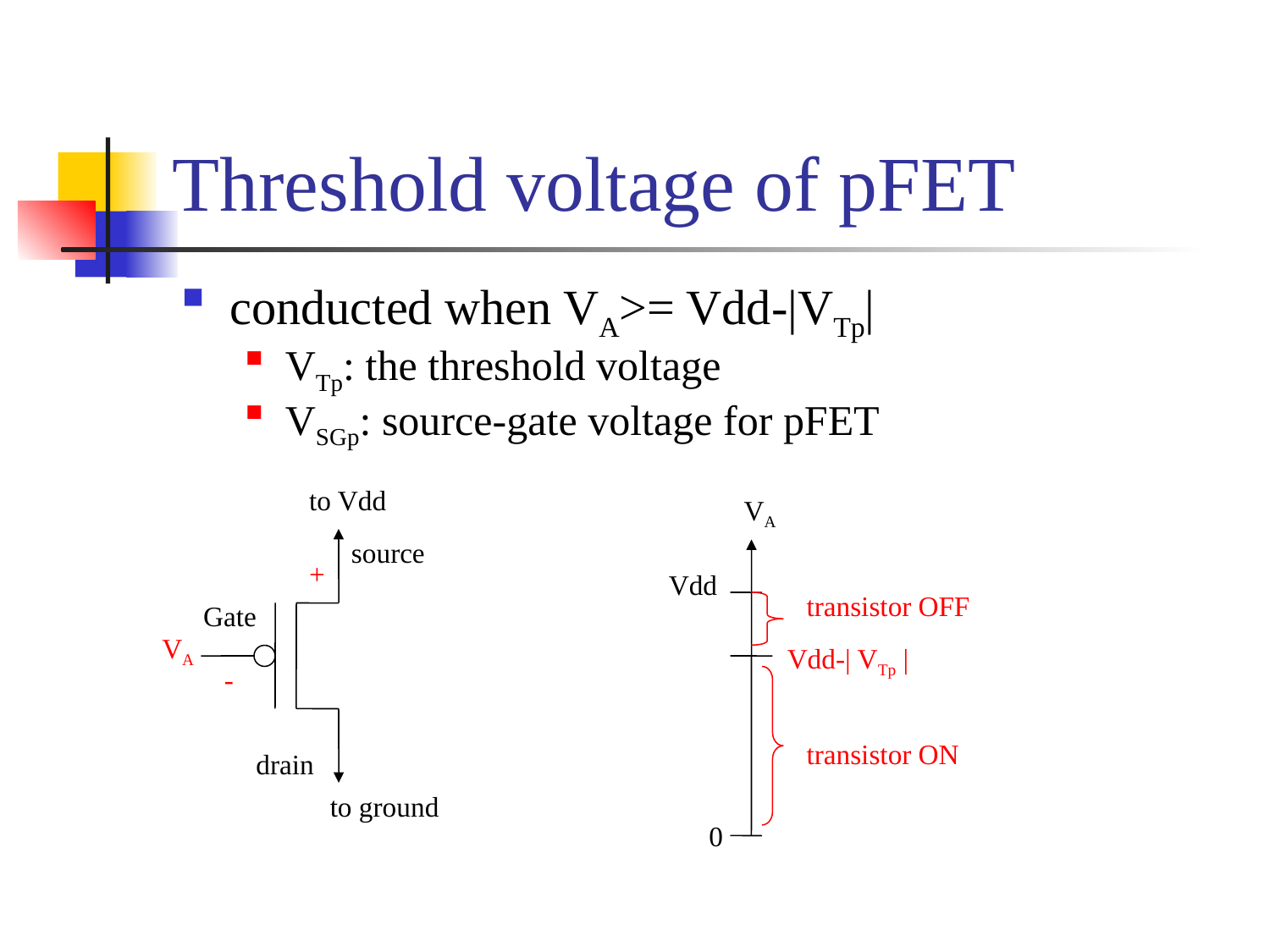

# Threshold voltage of pFET
conducted when VA>= Vdd-|VTp|
VTp: the threshold voltage
VSGp: source-gate voltage for pFET
to Vdd
source

Gate

drain

to ground
VA

+
Vdd
transistor OFF

VA
Vdd-| VTp |
-

transistor ON
0